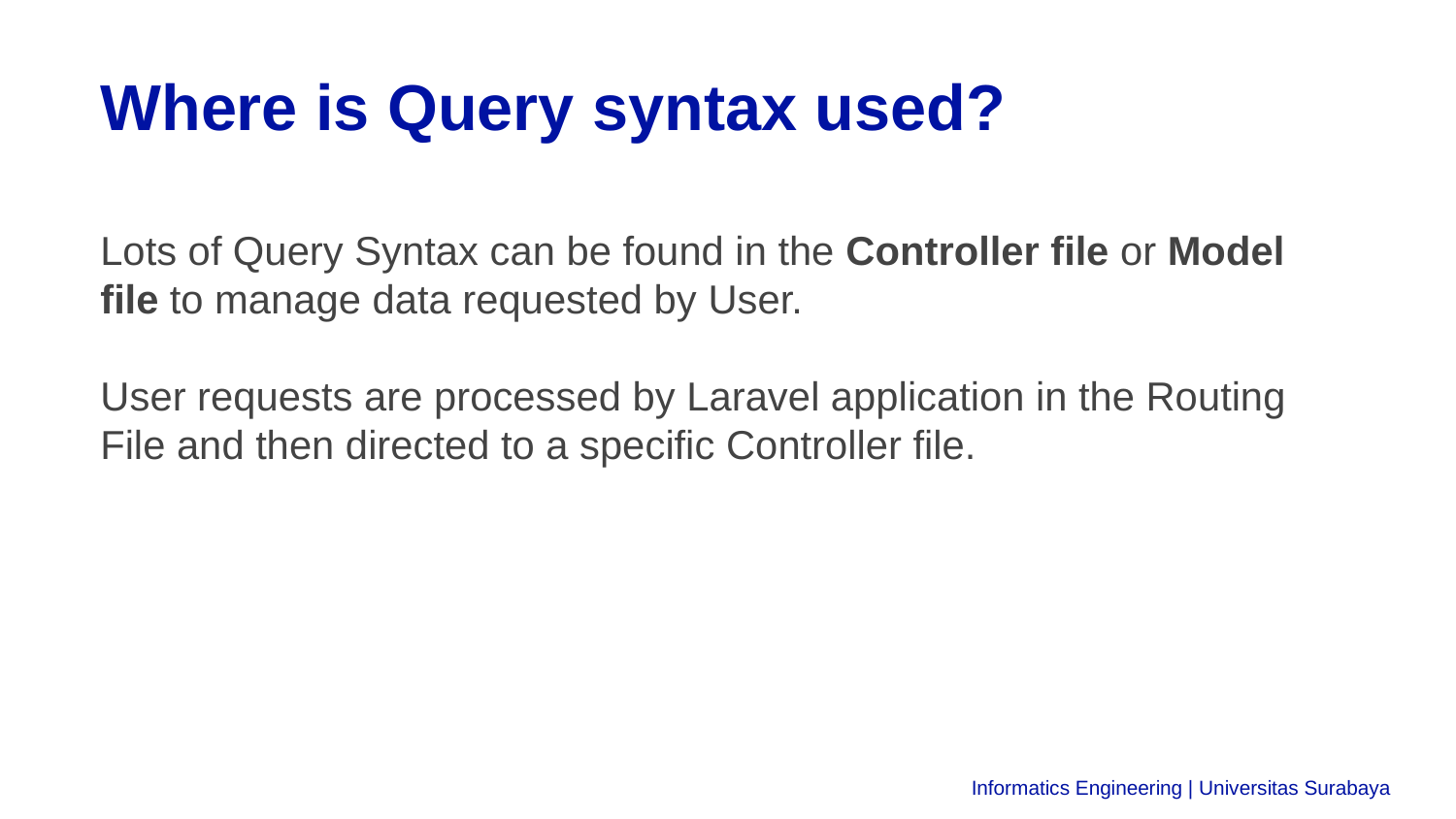

Where is Query syntax used?
Lots of Query Syntax can be found in the Controller file or Model file to manage data requested by User.

User requests are processed by Laravel application in the Routing File and then directed to a specific Controller file.
Informatics Engineering | Universitas Surabaya